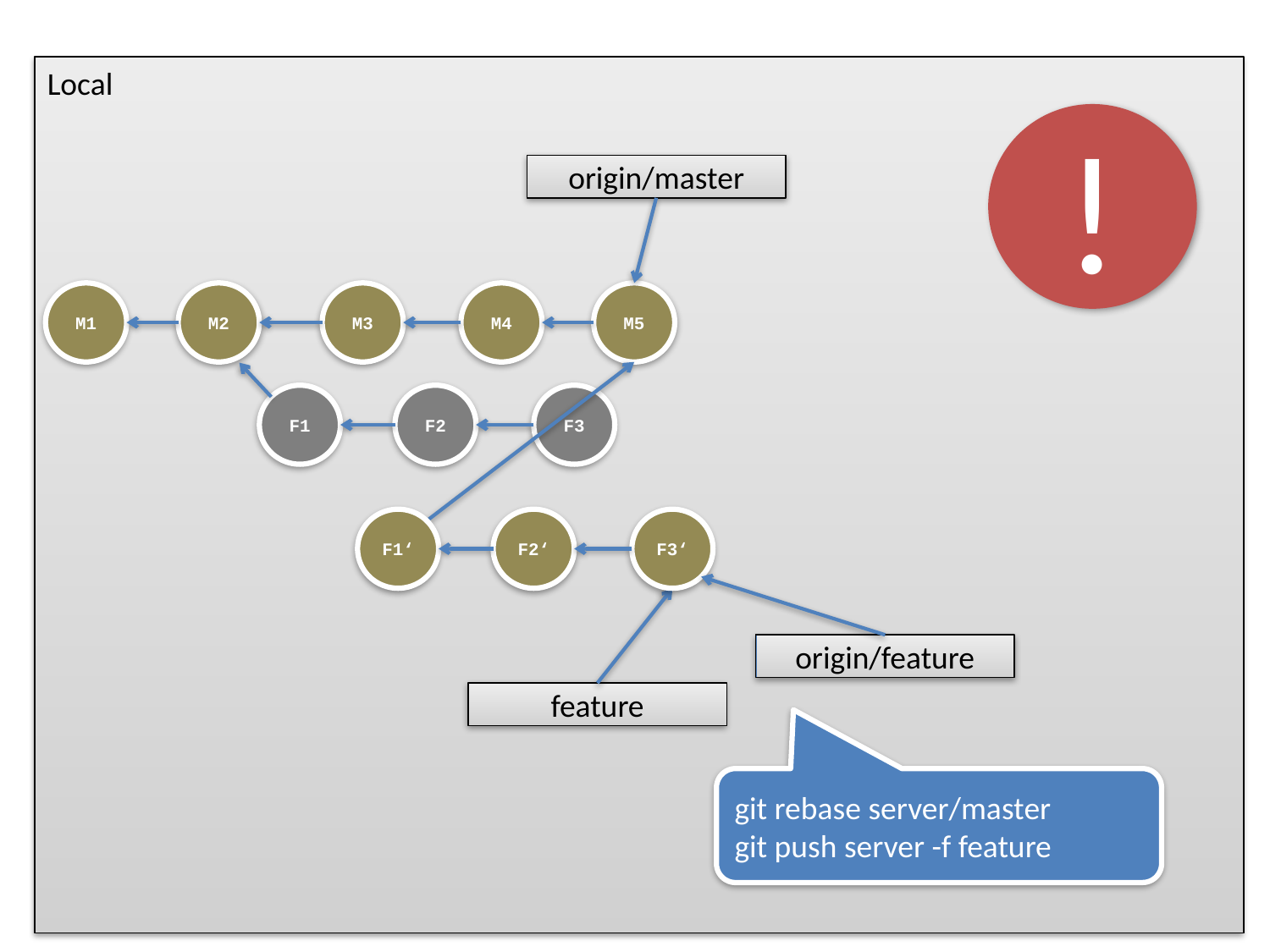

!
origin/master
M1
M2
M3
M4
M5
F1
F2
F3
F1‘
F2‘
F3‘
origin/feature
feature
git rebase server/master
git push server -f feature